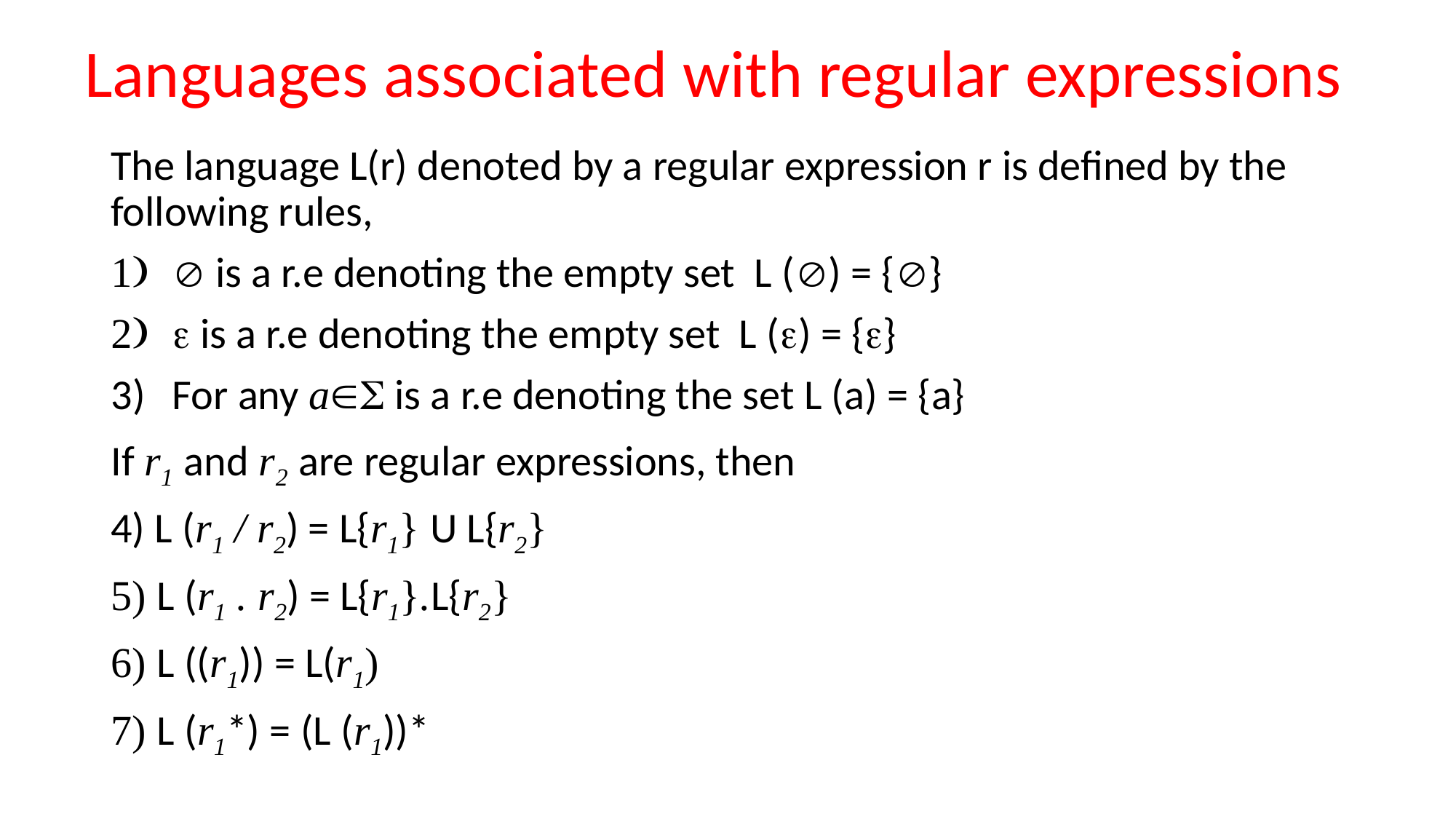

# Languages associated with regular expressions
The language L(r) denoted by a regular expression r is defined by the following rules,
∅ is a r.e denoting the empty set  L (∅) = {∅}
ε is a r.e denoting the empty set  L (ε) = {ε}
For any a∈Σ is a r.e denoting the set L (a) = {a}
If r1 and r2 are regular expressions, then
4) L (r1 / r2) = L{r1} U L{r2}
5) L (r1 . r2) = L{r1}.L{r2}
6) L ((r1)) = L(r1)
7) L (r1*) = (L (r1))*